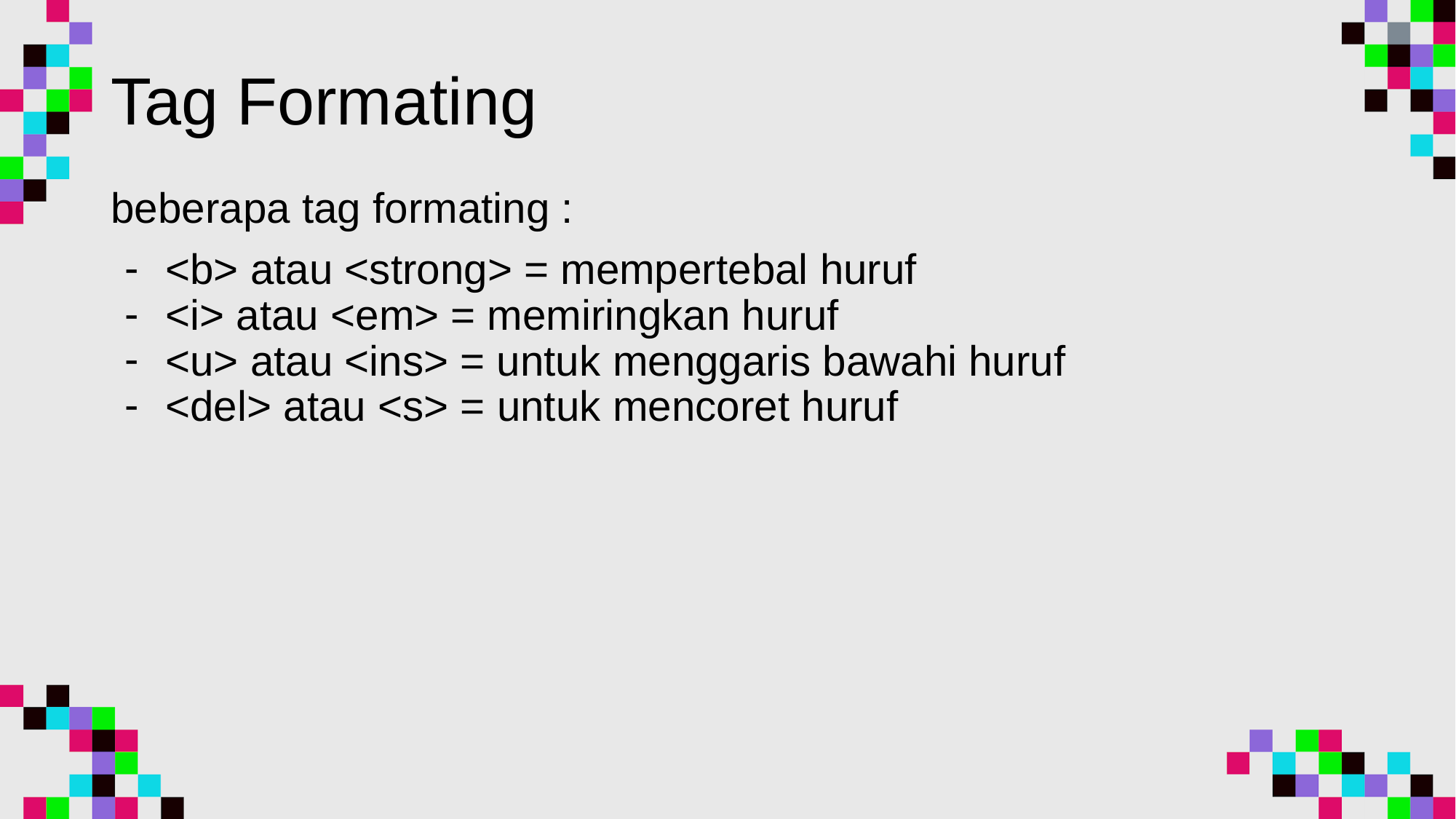

# Tag Formating
beberapa tag formating :
<b> atau <strong> = mempertebal huruf
<i> atau <em> = memiringkan huruf
<u> atau <ins> = untuk menggaris bawahi huruf
<del> atau <s> = untuk mencoret huruf